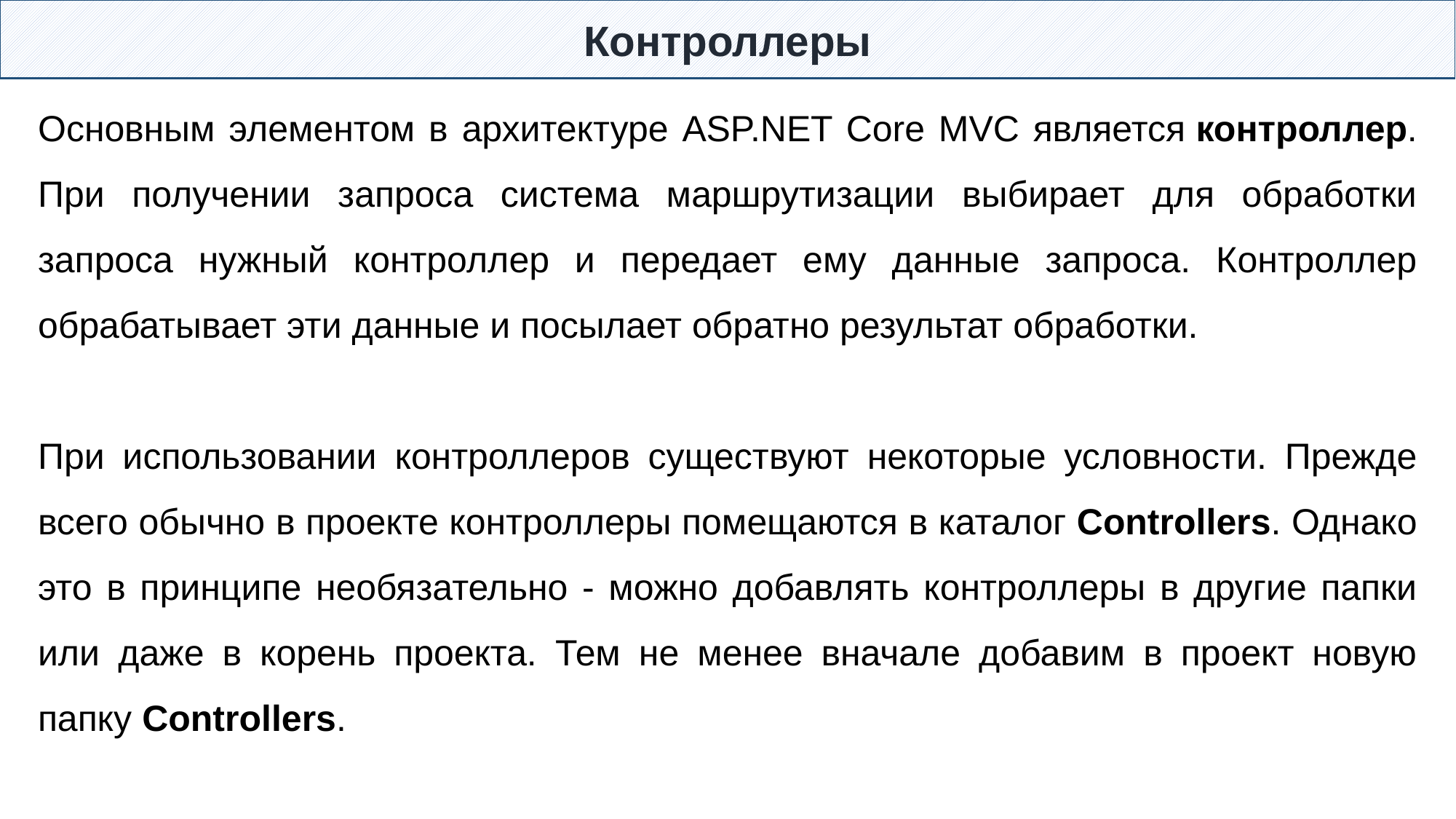

Контроллеры
Основным элементом в архитектуре ASP.NET Core MVC является контроллер. При получении запроса система маршрутизации выбирает для обработки запроса нужный контроллер и передает ему данные запроса. Контроллер обрабатывает эти данные и посылает обратно результат обработки.

При использовании контроллеров существуют некоторые условности. Прежде всего обычно в проекте контроллеры помещаются в каталог Controllers. Однако это в принципе необязательно - можно добавлять контроллеры в другие папки или даже в корень проекта. Тем не менее вначале добавим в проект новую папку Controllers.